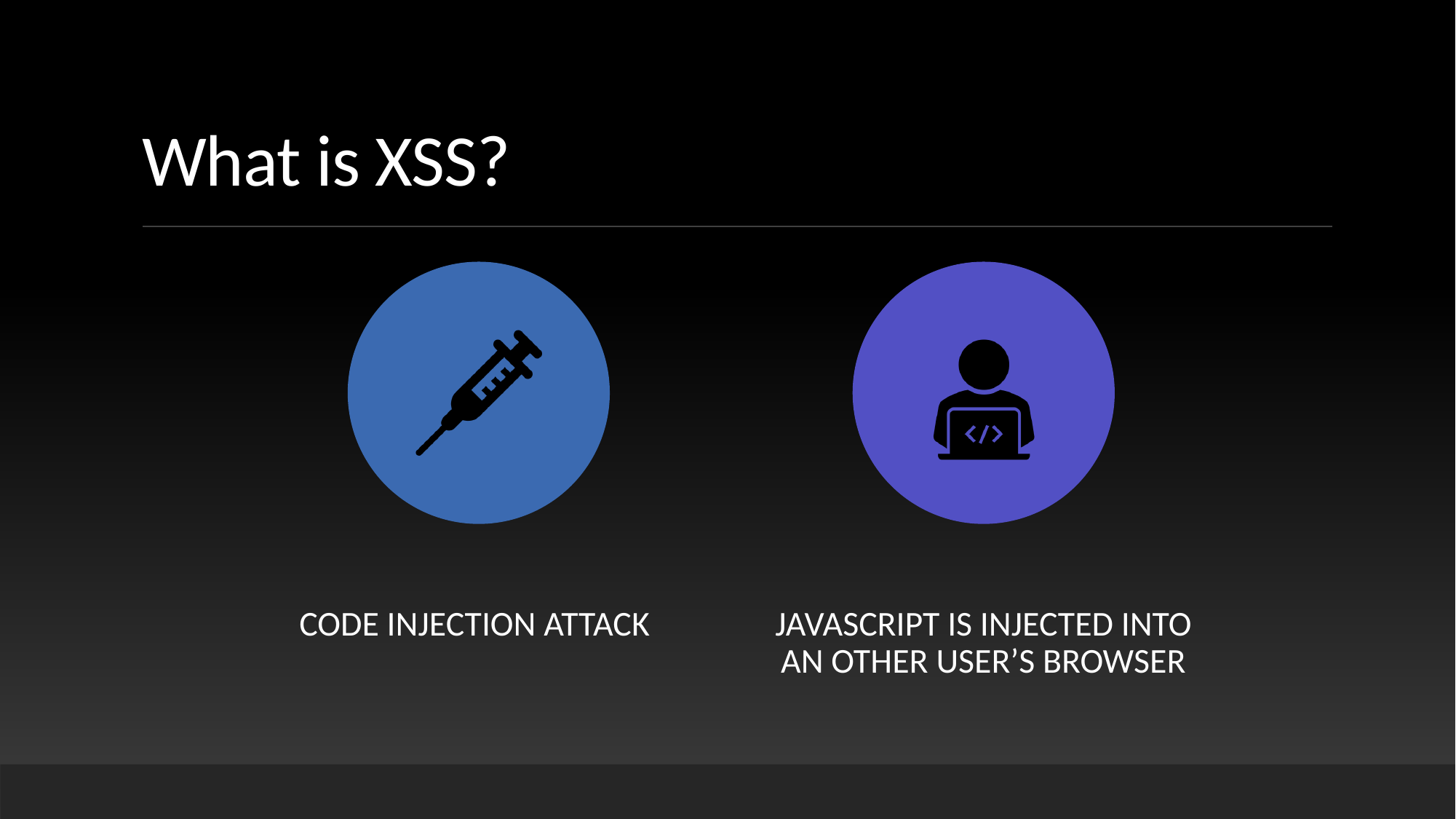

# What is XSS?
Code Injection Attack
JavaScript is injected into an other user’s browser